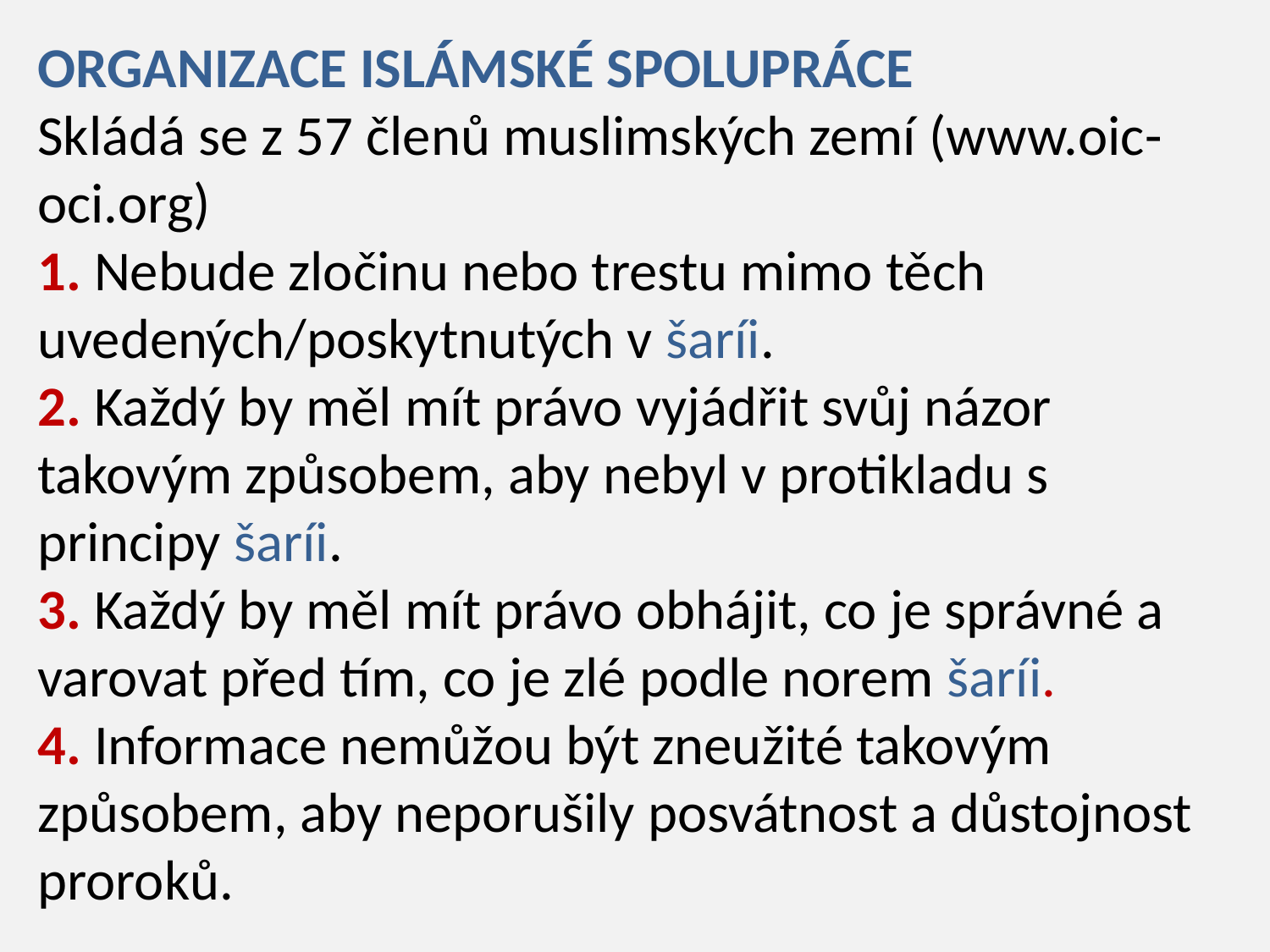

# ORGANIZACE ISLÁMSKÉ SPOLUPRÁCE Skládá se z 57 členů muslimských zemí (www.oic-oci.org) 1. Nebude zločinu nebo trestu mimo těch uvedených/poskytnutých v šaríi. 2. Každý by měl mít právo vyjádřit svůj názor takovým způsobem, aby nebyl v protikladu s principy šaríi. 3. Každý by měl mít právo obhájit, co je správné a varovat před tím, co je zlé podle norem šaríi. 4. Informace nemůžou být zneužité takovým způsobem, aby neporušily posvátnost a důstojnost proroků.